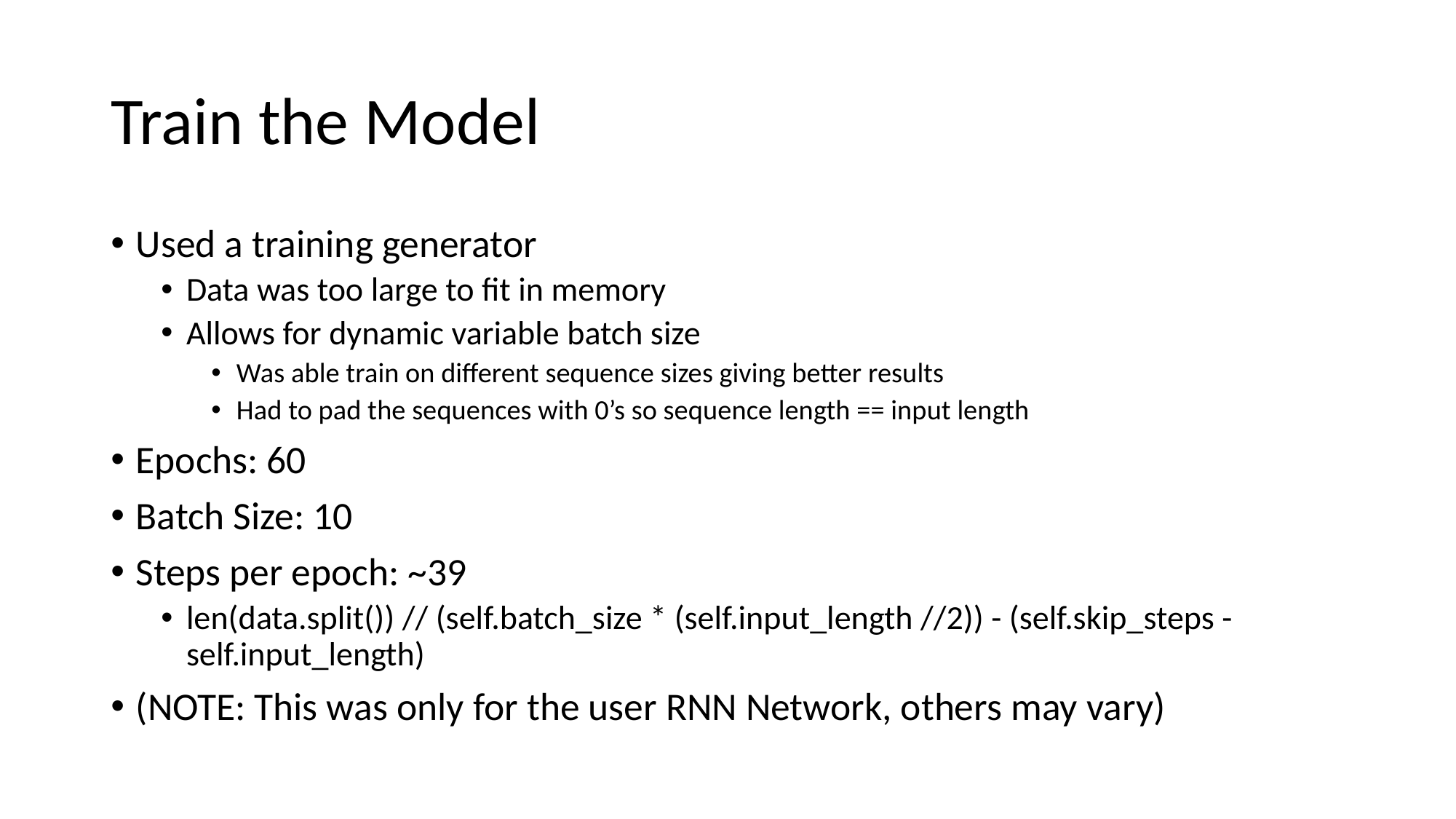

# Train the Model
Used a training generator
Data was too large to fit in memory
Allows for dynamic variable batch size
Was able train on different sequence sizes giving better results
Had to pad the sequences with 0’s so sequence length == input length
Epochs: 60
Batch Size: 10
Steps per epoch: ~39
len(data.split()) // (self.batch_size * (self.input_length //2)) - (self.skip_steps - self.input_length)
(NOTE: This was only for the user RNN Network, others may vary)